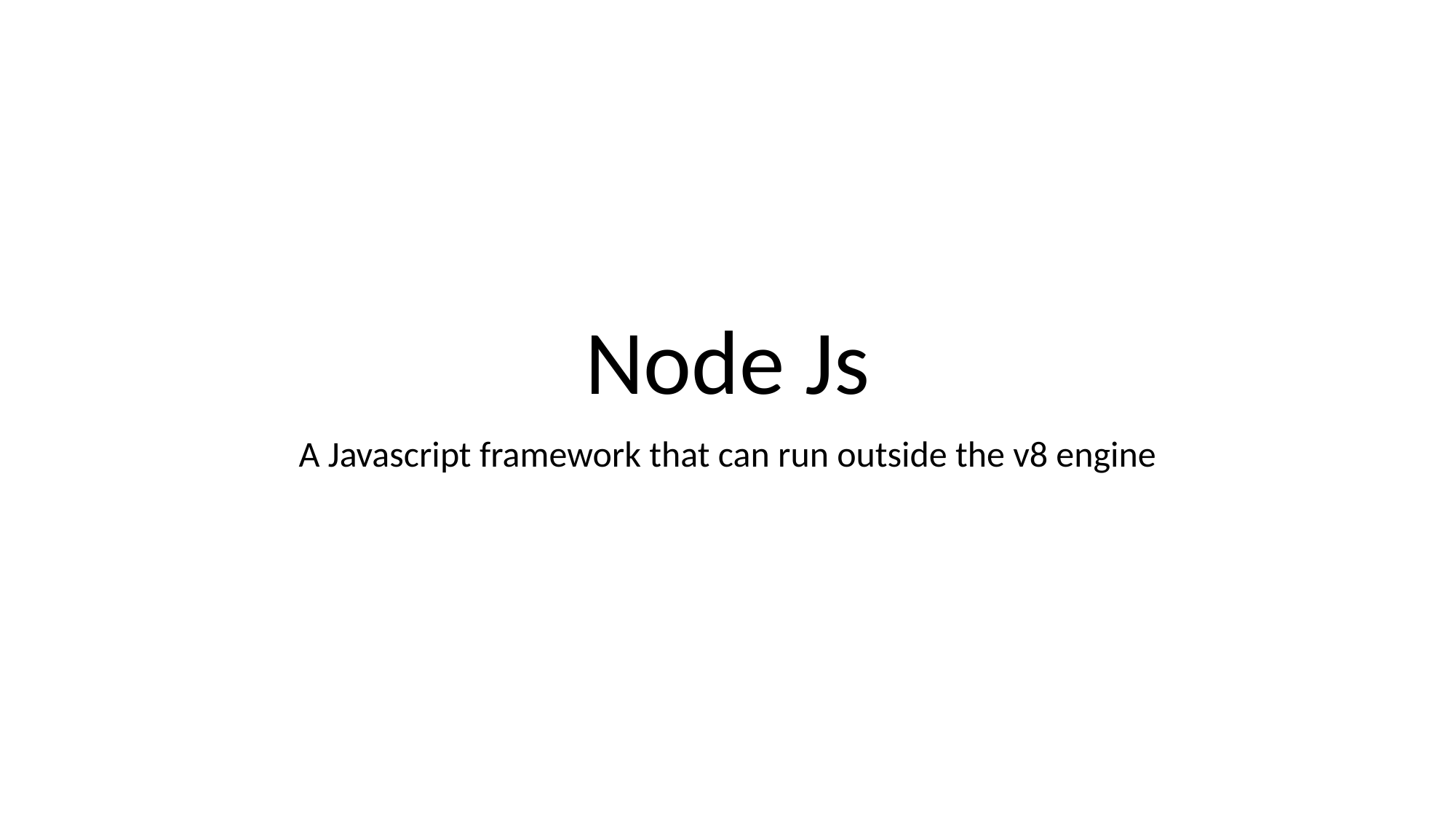

# Node Js
A Javascript framework that can run outside the v8 engine